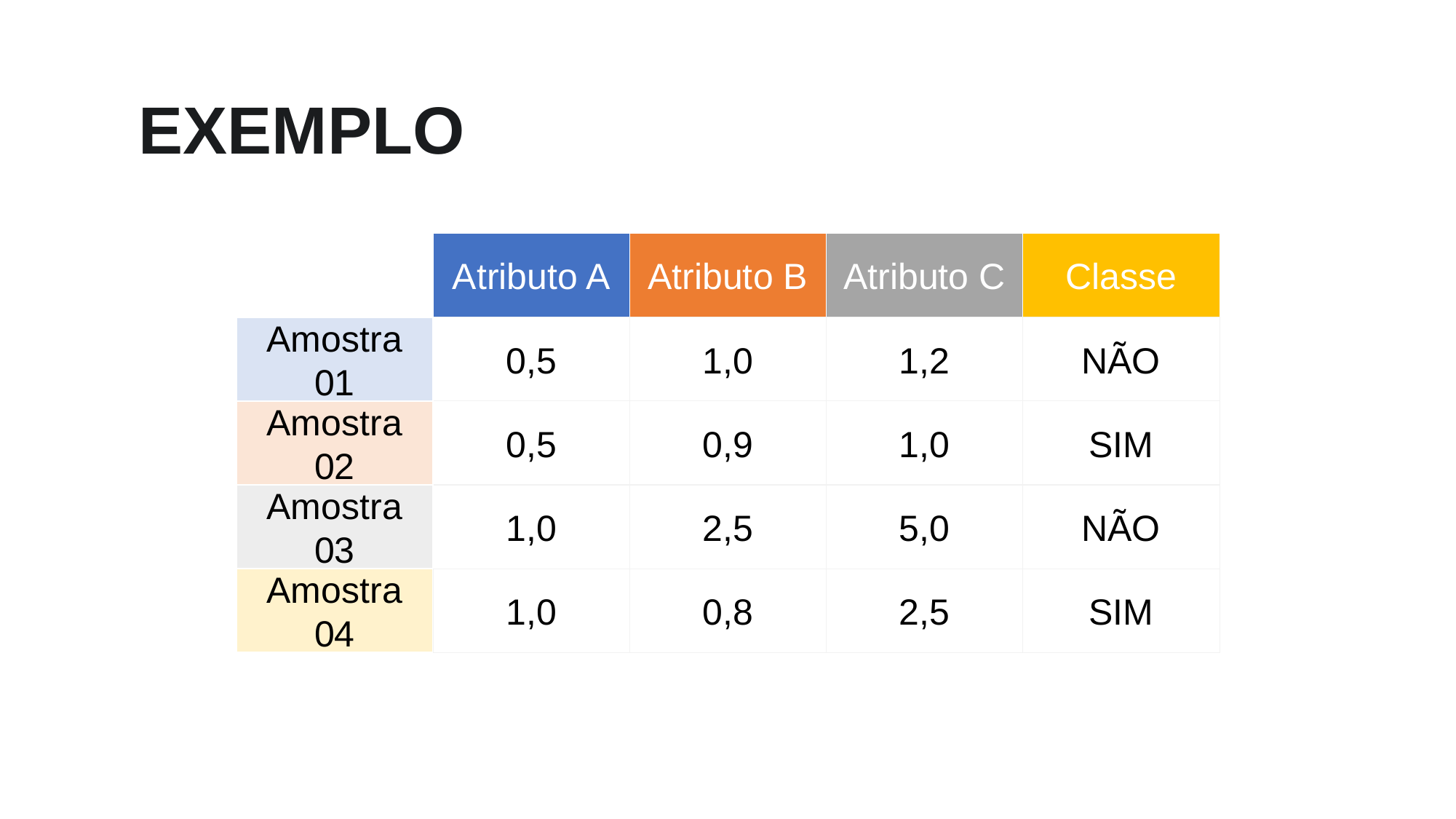

EXEMPLO
Atributo A
Atributo B
Atributo C
Classe
0,5
1,0
1,2
NÃO
Amostra 01
0,5
0,9
1,0
SIM
Amostra 02
1,0
2,5
5,0
NÃO
Amostra 03
1,0
0,8
2,5
SIM
Amostra 04